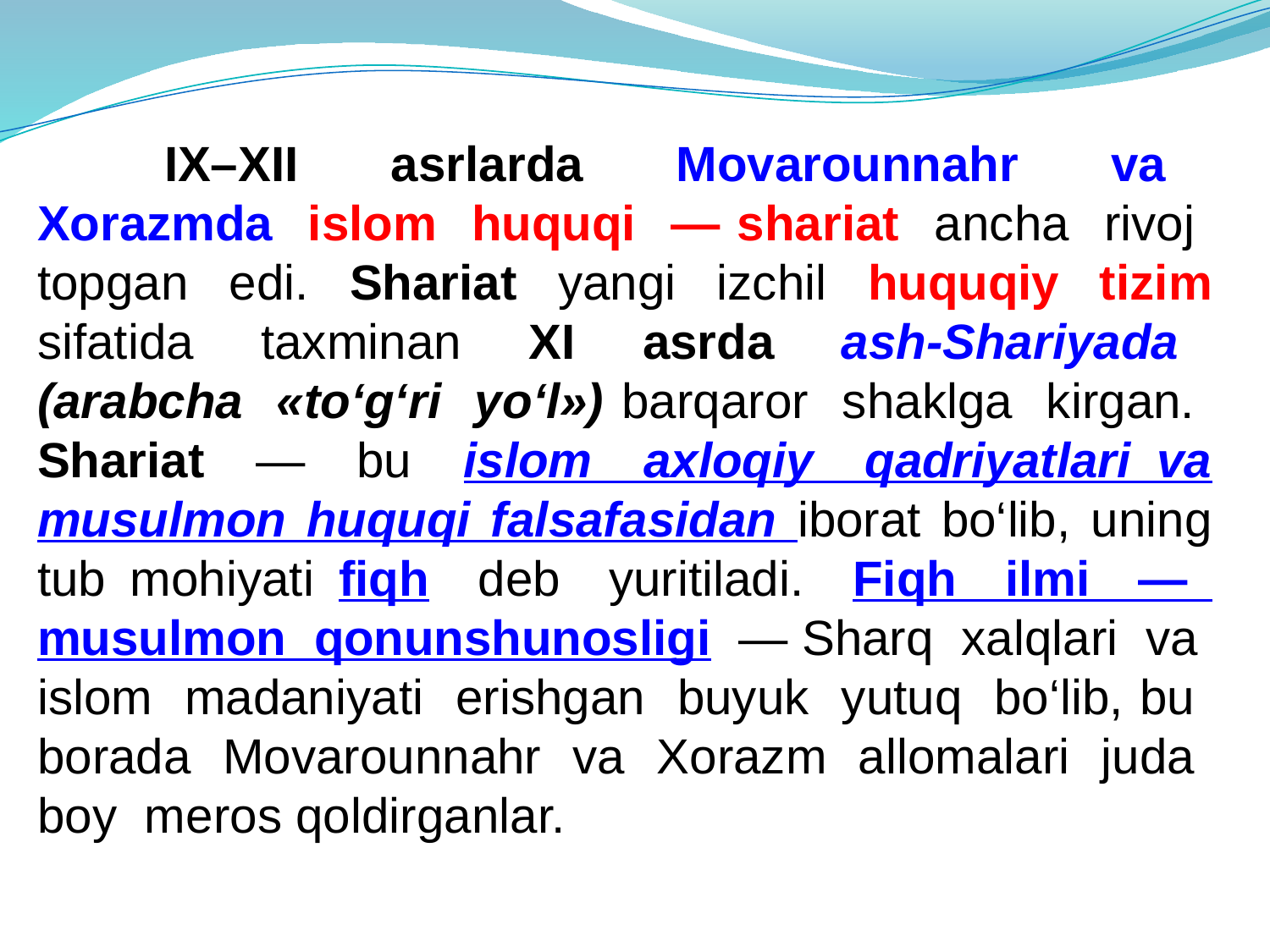

IX–XII  asrlarda  Movarounnahr  va  Xorazmda  islom  huquqi  — shariat  ancha  rivoj  topgan  edi.  Shariat  yangi  izchil  huquqiy  tizim sifatida  taxminan  XI  asrda  ash-Shariyada  (arabcha  «to‘g‘ri  yo‘l») barqaror  shaklga  kirgan.  Shariat  —  bu  islom  axloqiy  qadriyatlari va musulmon huquqi falsafasidan iborat bo‘lib, uning tub mohiyati fiqh  dеb  yuritiladi.  Fiqh  ilmi  —  musulmon  qonunshunosligi  — Sharq  xalqlari  va  islom  madaniyati  erishgan  buyuk  yutuq  bo‘lib, bu  borada  Movarounnahr  va  Xorazm  allomalari  juda  boy  mеros qoldirganlar.